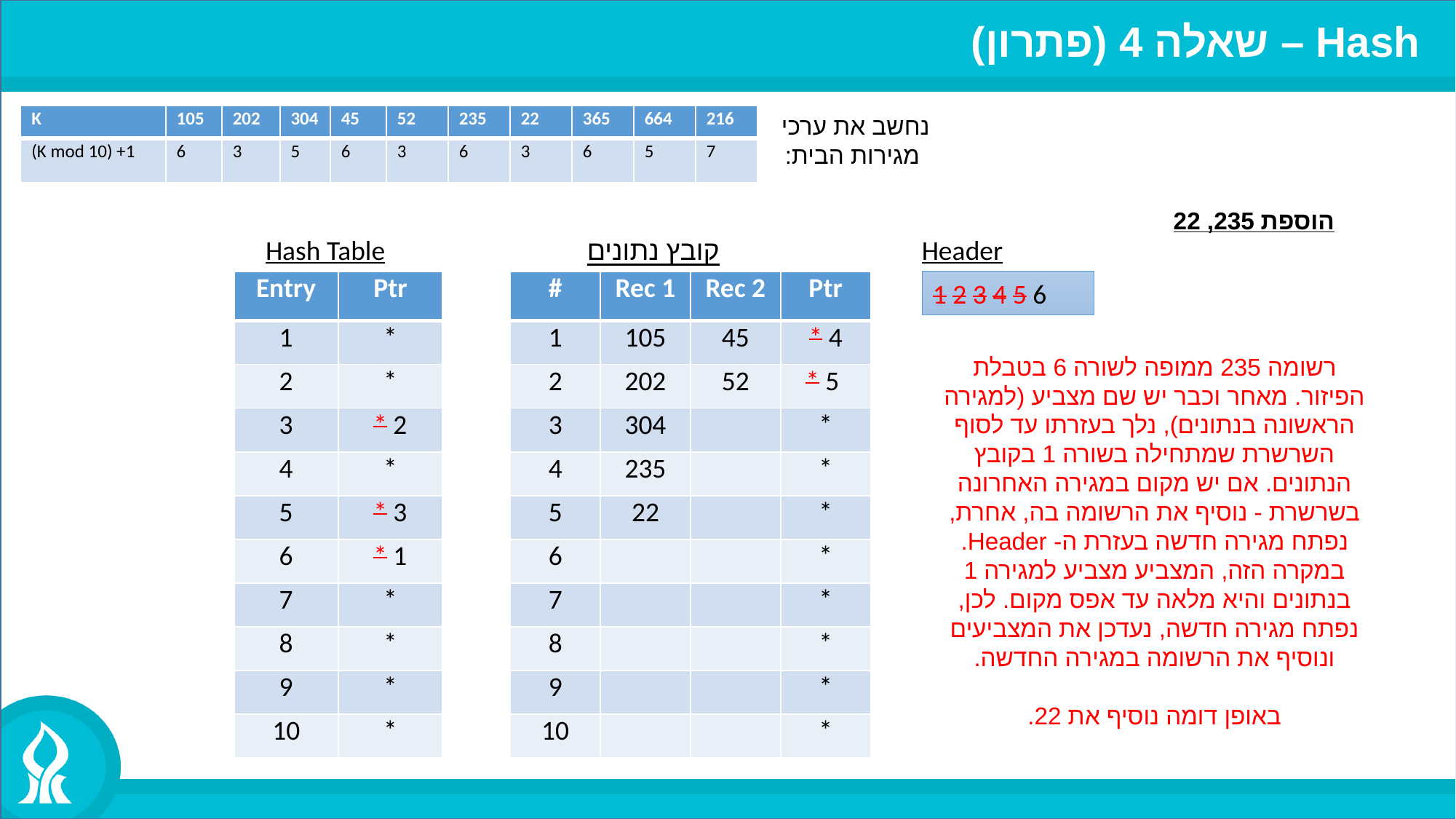

Hash – שאלה 4 (פתרון)
| K | 105 | 202 | 304 | 45 | 52 | 235 | 22 | 365 | 664 | 216 |
| --- | --- | --- | --- | --- | --- | --- | --- | --- | --- | --- |
| (K mod 10) +1 | 6 | 3 | 5 | 6 | 3 | 6 | 3 | 6 | 5 | 7 |
נחשב את ערכי
מגירות הבית:
הוספת 235, 22
Hash Table
קובץ נתונים
Header
| Entry | Ptr |
| --- | --- |
| 1 | \* |
| 2 | \* |
| 3 | \* 2 |
| 4 | \* |
| 5 | \* 3 |
| 6 | \* 1 |
| 7 | \* |
| 8 | \* |
| 9 | \* |
| 10 | \* |
| # | Rec 1 | Rec 2 | Ptr |
| --- | --- | --- | --- |
| 1 | 105 | 45 | \* 4 |
| 2 | 202 | 52 | \* 5 |
| 3 | 304 |  | \* |
| 4 | 235 |  | \* |
| 5 | 22 |  | \* |
| 6 |  |  | \* |
| 7 |  |  | \* |
| 8 |  |  | \* |
| 9 |  |  | \* |
| 10 |  |  | \* |
1 2 3 4 5 6
רשומה 235 ממופה לשורה 6 בטבלת הפיזור. מאחר וכבר יש שם מצביע (למגירה הראשונה בנתונים), נלך בעזרתו עד לסוף השרשרת שמתחילה בשורה 1 בקובץ הנתונים. אם יש מקום במגירה האחרונה בשרשרת - נוסיף את הרשומה בה, אחרת, נפתח מגירה חדשה בעזרת ה- Header. במקרה הזה, המצביע מצביע למגירה 1 בנתונים והיא מלאה עד אפס מקום. לכן, נפתח מגירה חדשה, נעדכן את המצביעים ונוסיף את הרשומה במגירה החדשה.

באופן דומה נוסיף את 22.